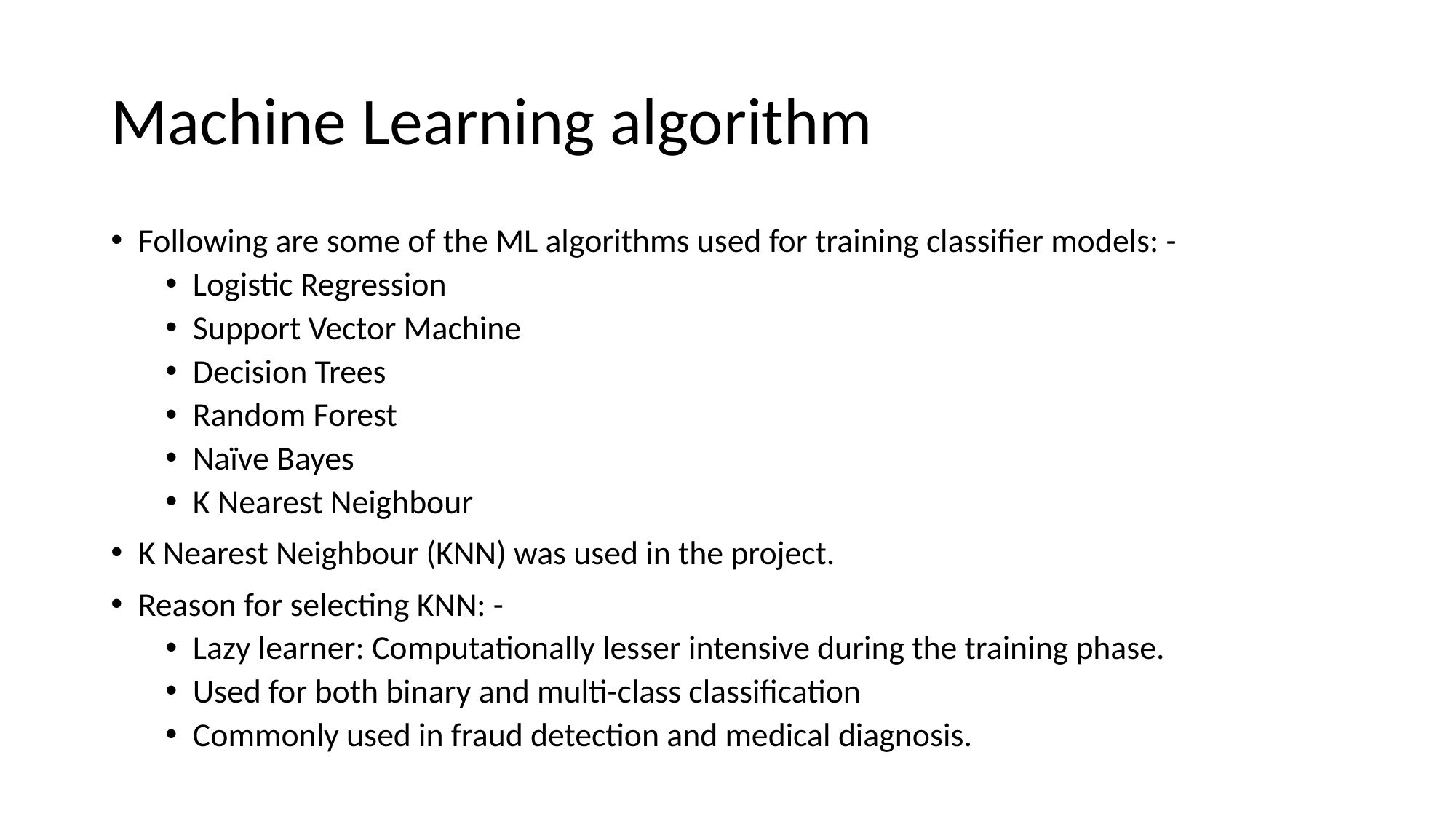

# Machine Learning algorithm
Following are some of the ML algorithms used for training classifier models: -
Logistic Regression
Support Vector Machine
Decision Trees
Random Forest
Naïve Bayes
K Nearest Neighbour
K Nearest Neighbour (KNN) was used in the project.
Reason for selecting KNN: -
Lazy learner: Computationally lesser intensive during the training phase.
Used for both binary and multi-class classification
Commonly used in fraud detection and medical diagnosis.